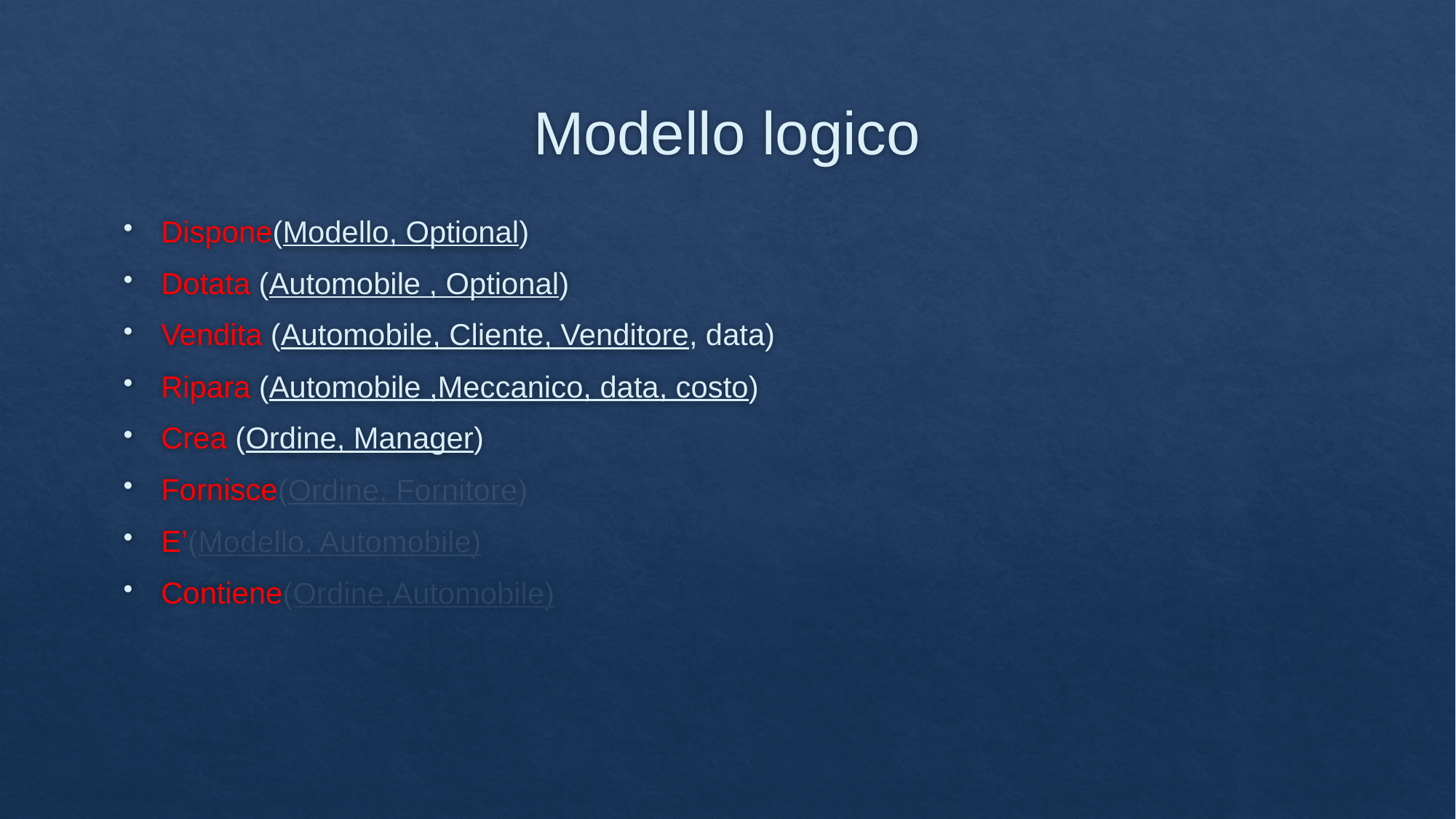

# Modello logico
Dispone(Modello, Optional)
Dotata (Automobile , Optional)
Vendita (Automobile, Cliente, Venditore, data)
Ripara (Automobile ,Meccanico, data, costo)
Crea (Ordine, Manager)
Fornisce(Ordine, Fornitore)
E’(Modello, Automobile)
Contiene(Ordine,Automobile)